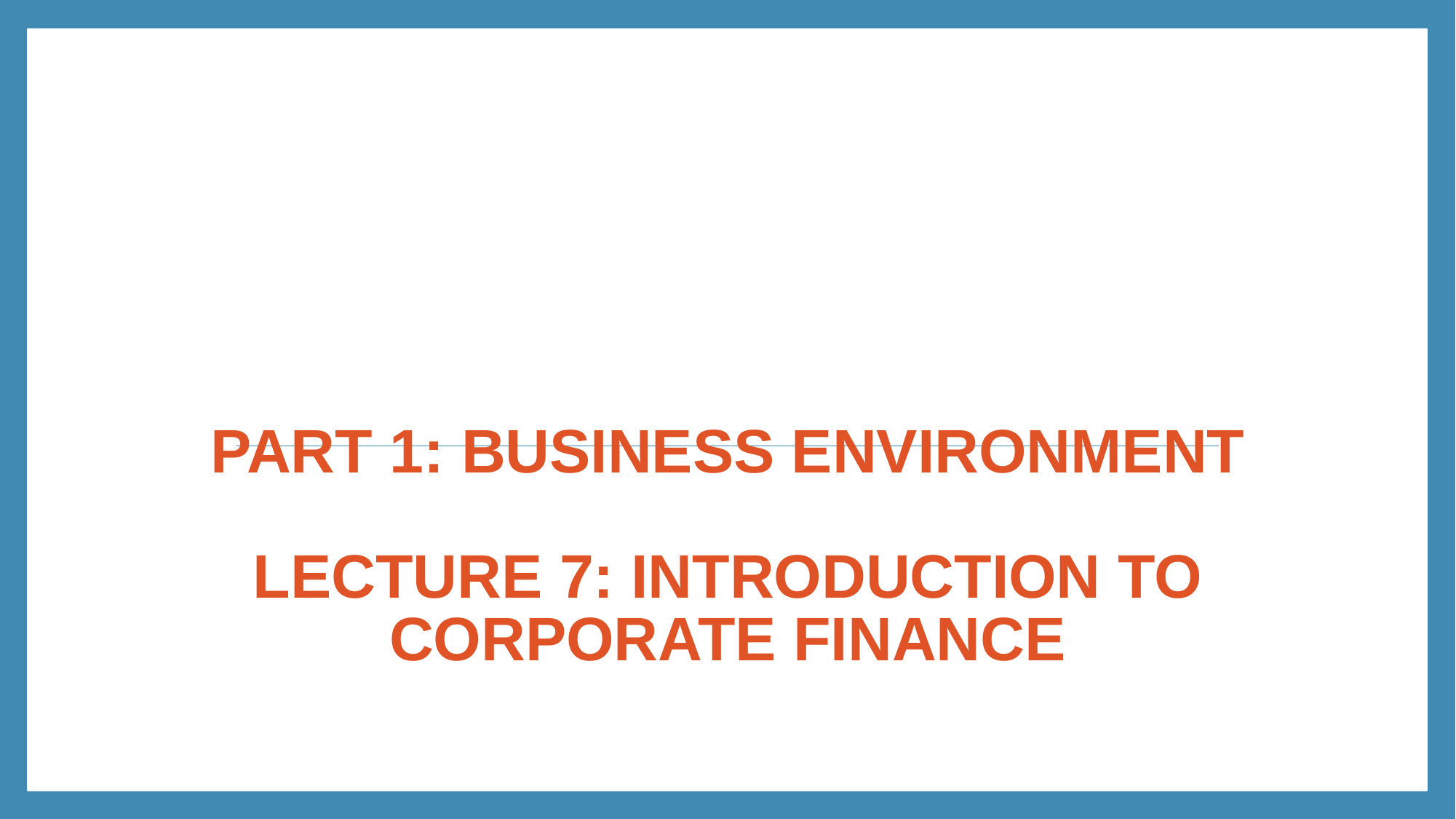

# PART 1: BUSINESS ENVIRONMENT Lecture 7: Introduction to Corporate Finance